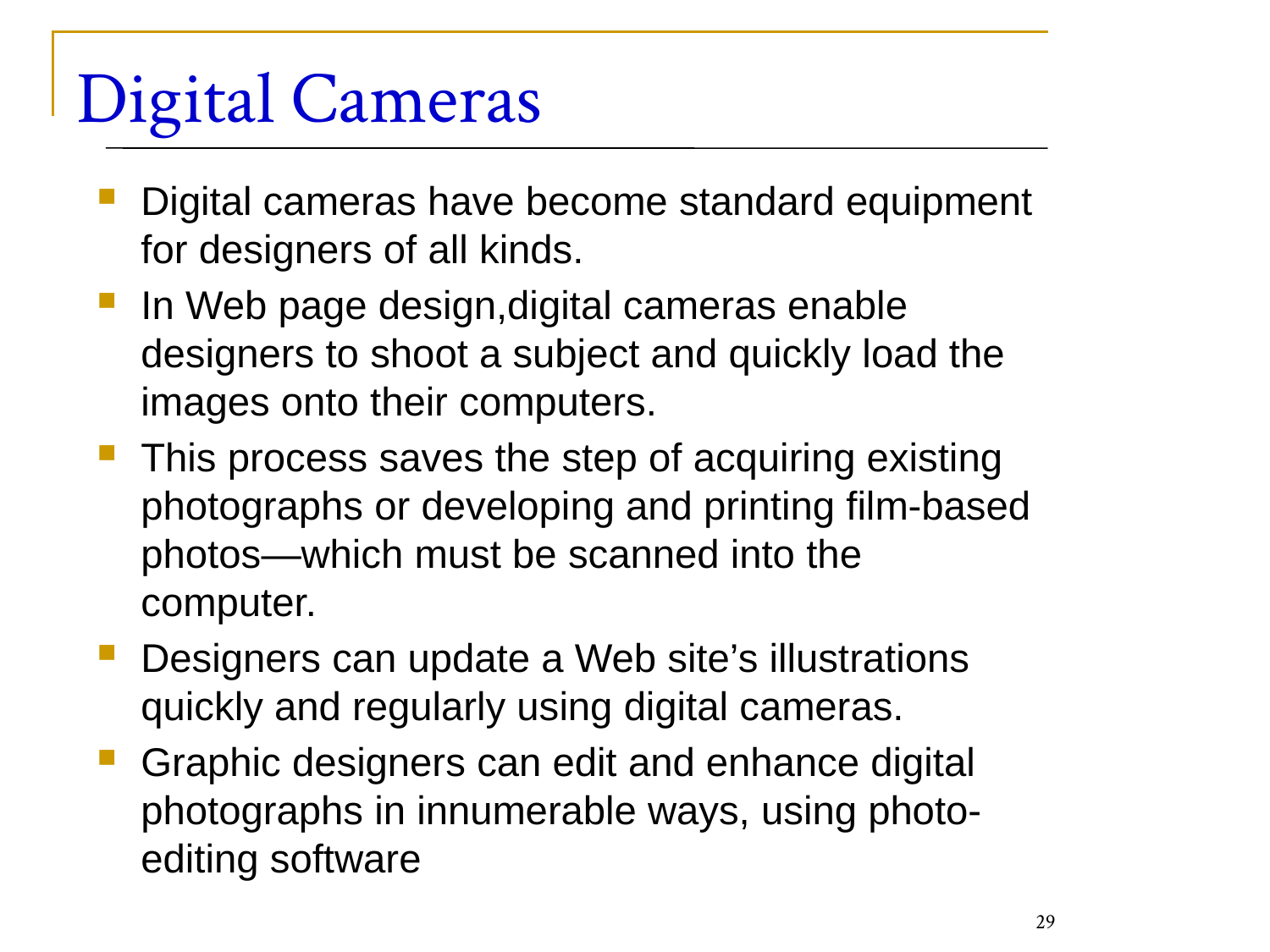

Digital Cameras
Digital cameras have become standard equipment for designers of all kinds.
In Web page design,digital cameras enable designers to shoot a subject and quickly load the images onto their computers.
This process saves the step of acquiring existing photographs or developing and printing film-based photos—which must be scanned into the computer.
Designers can update a Web site’s illustrations quickly and regularly using digital cameras.
Graphic designers can edit and enhance digital photographs in innumerable ways, using photo-editing software

29